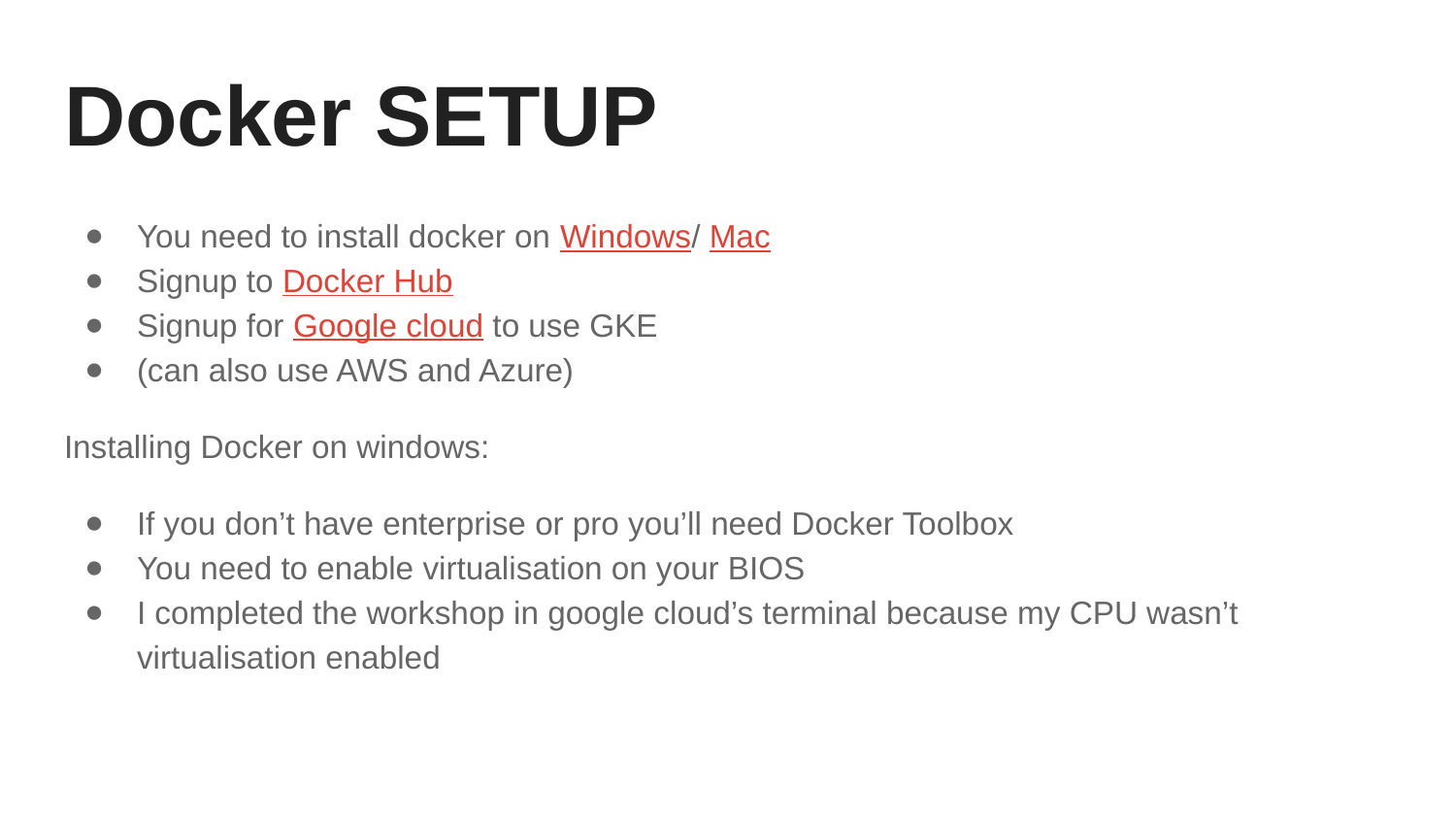

# Docker SETUP
You need to install docker on Windows/ Mac
Signup to Docker Hub
Signup for Google cloud to use GKE
(can also use AWS and Azure)
Installing Docker on windows:
If you don’t have enterprise or pro you’ll need Docker Toolbox
You need to enable virtualisation on your BIOS
I completed the workshop in google cloud’s terminal because my CPU wasn’t virtualisation enabled